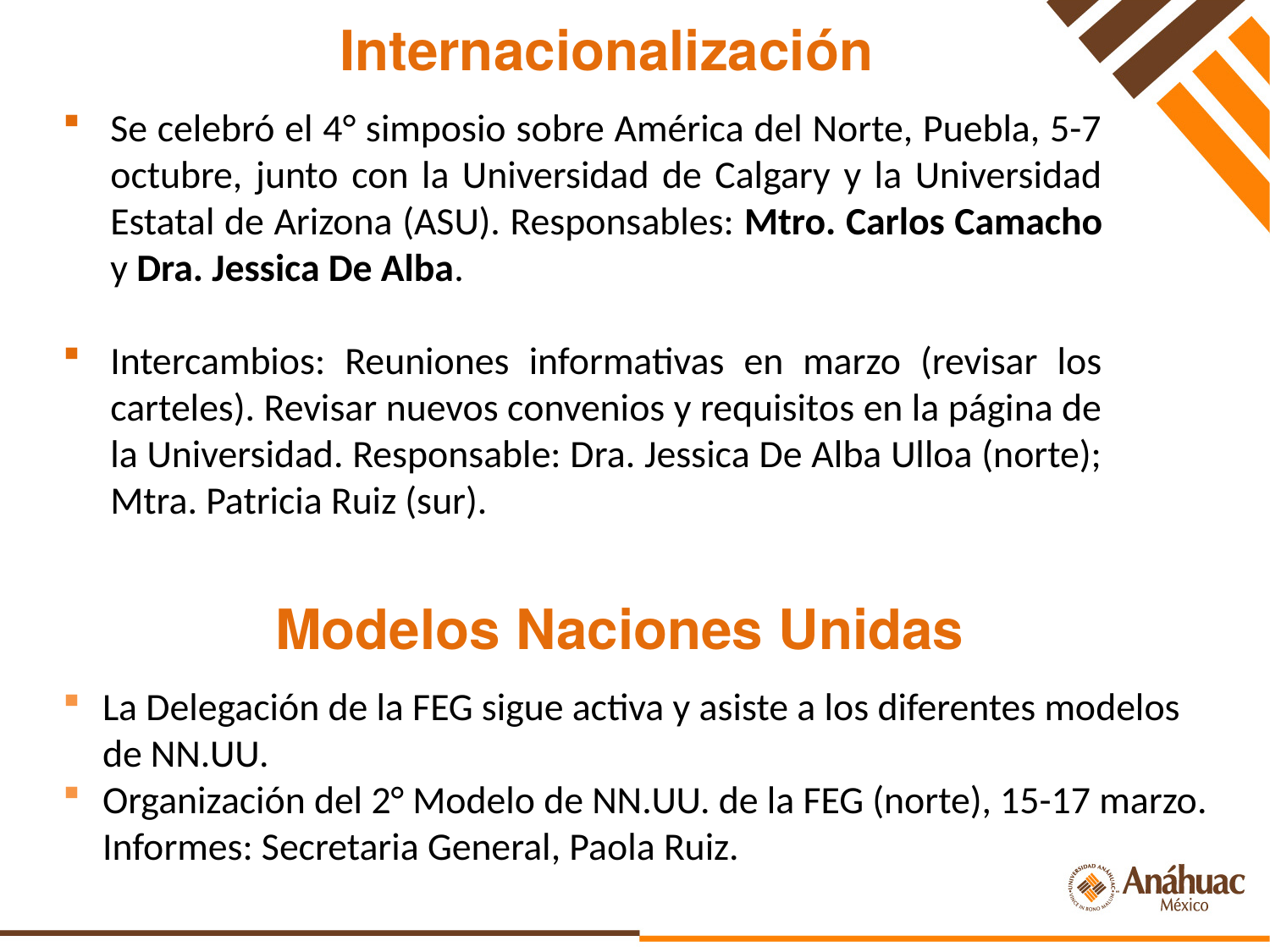

# Internacionalización
Se celebró el 4° simposio sobre América del Norte, Puebla, 5-7 octubre, junto con la Universidad de Calgary y la Universidad Estatal de Arizona (ASU). Responsables: Mtro. Carlos Camacho y Dra. Jessica De Alba.

Intercambios: Reuniones informativas en marzo (revisar los carteles). Revisar nuevos convenios y requisitos en la página de la Universidad. Responsable: Dra. Jessica De Alba Ulloa (norte); Mtra. Patricia Ruiz (sur).

Modelos Naciones Unidas
La Delegación de la FEG sigue activa y asiste a los diferentes modelos de NN.UU.
Organización del 2° Modelo de NN.UU. de la FEG (norte), 15-17 marzo. Informes: Secretaria General, Paola Ruiz.